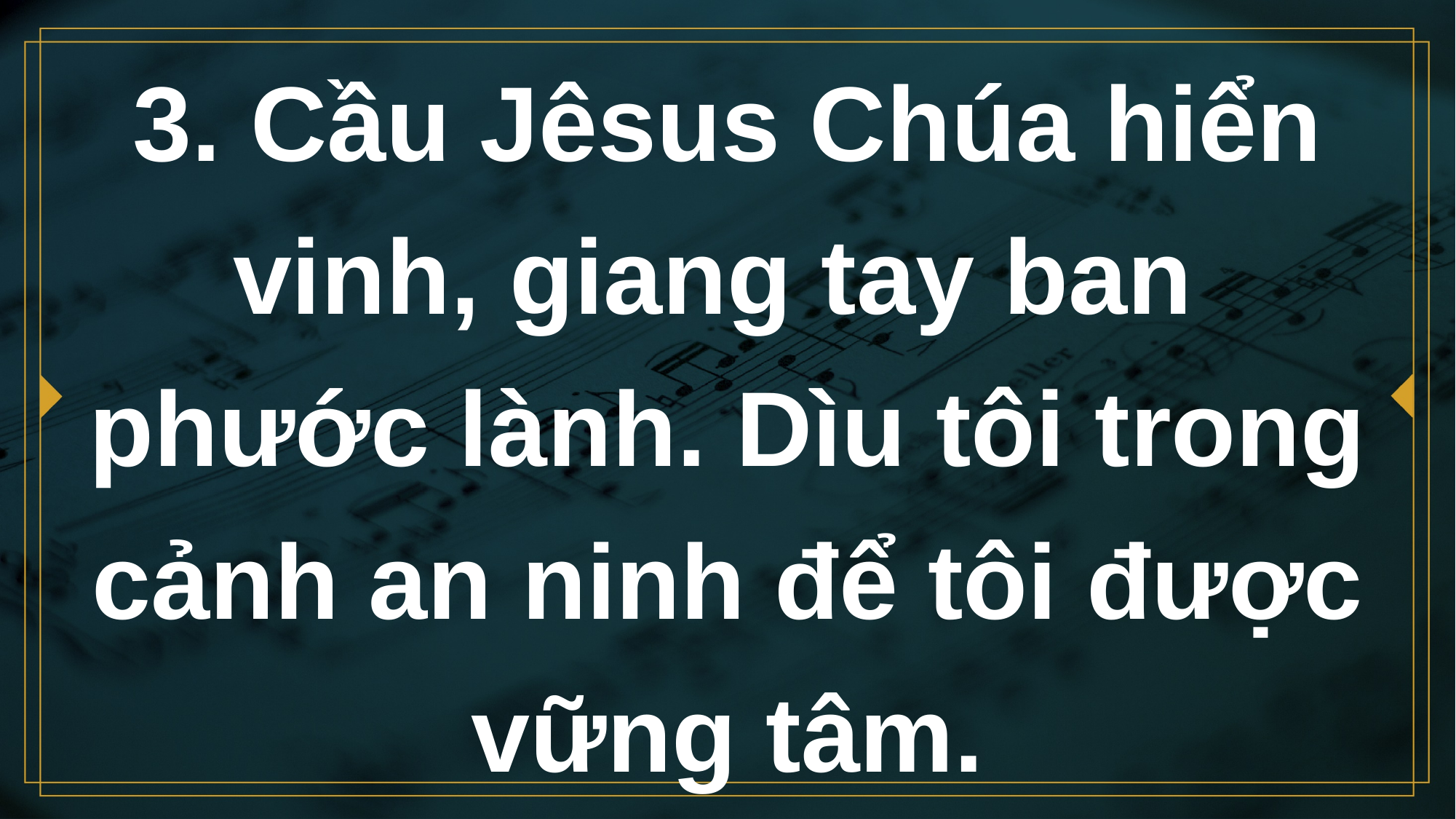

# 3. Cầu Jêsus Chúa hiển vinh, giang tay ban phước lành. Dìu tôi trong cảnh an ninh để tôi được vững tâm.